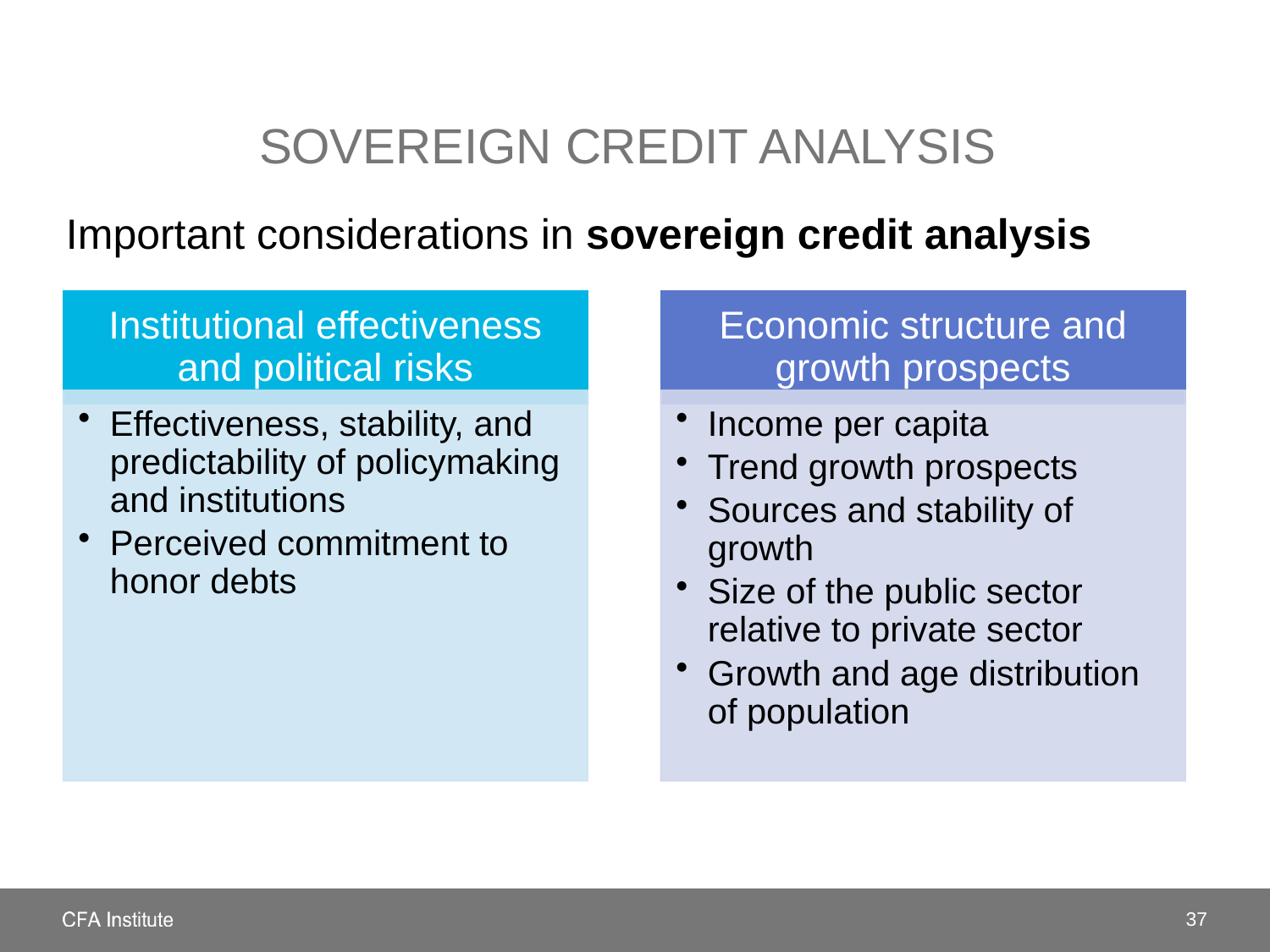

# Sovereign credit analysis
Important considerations in sovereign credit analysis
Institutional effectiveness and political risks
Effectiveness, stability, and predictability of policymaking and institutions
Perceived commitment to honor debts
Economic structure and growth prospects
Income per capita
Trend growth prospects
Sources and stability of growth
Size of the public sector relative to private sector
Growth and age distribution of population
37